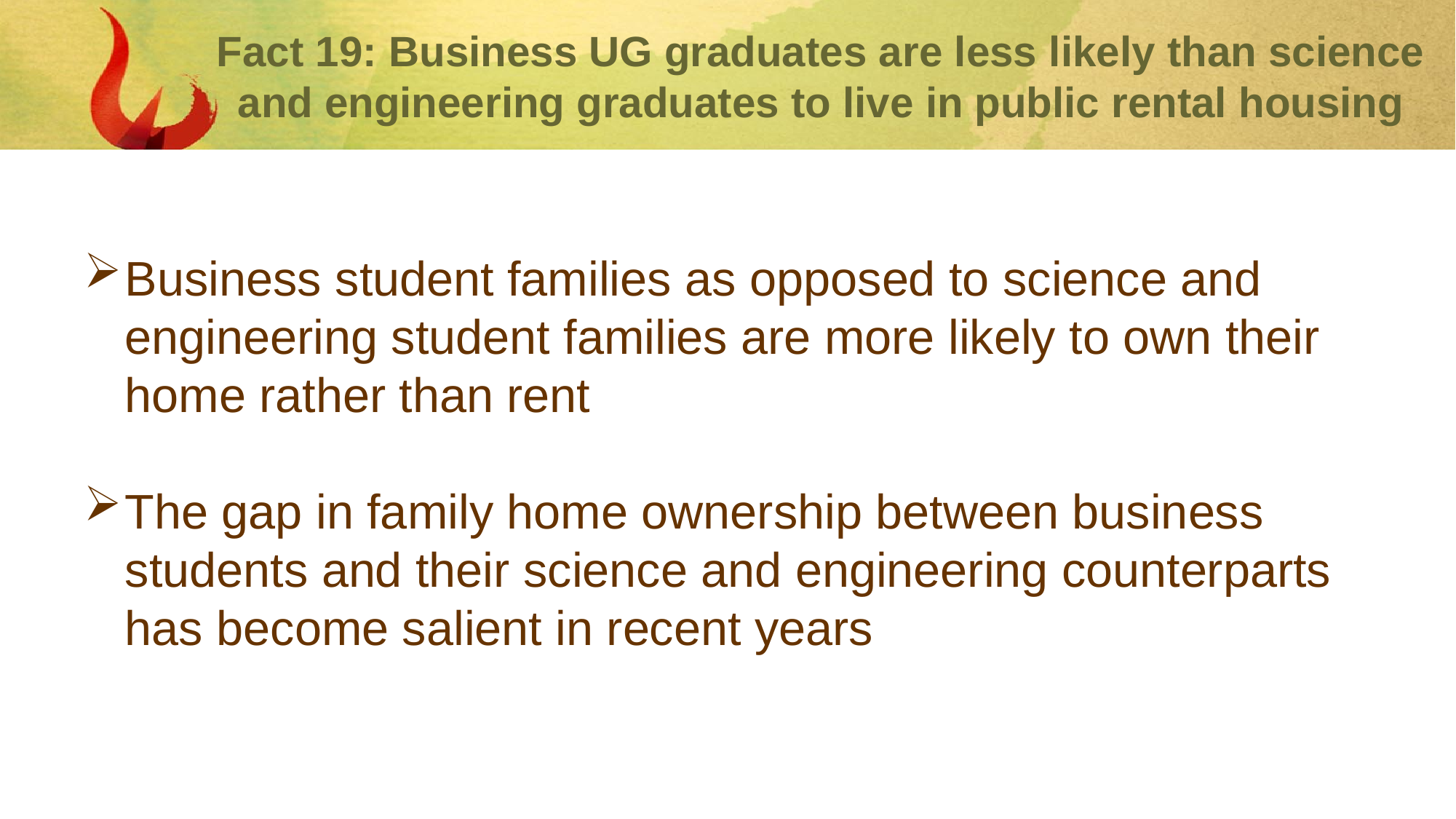

# Fact 19: Business UG graduates are less likely than science and engineering graduates to live in public rental housing
Business student families as opposed to science and engineering student families are more likely to own their home rather than rent

The gap in family home ownership between business students and their science and engineering counterparts has become salient in recent years
42